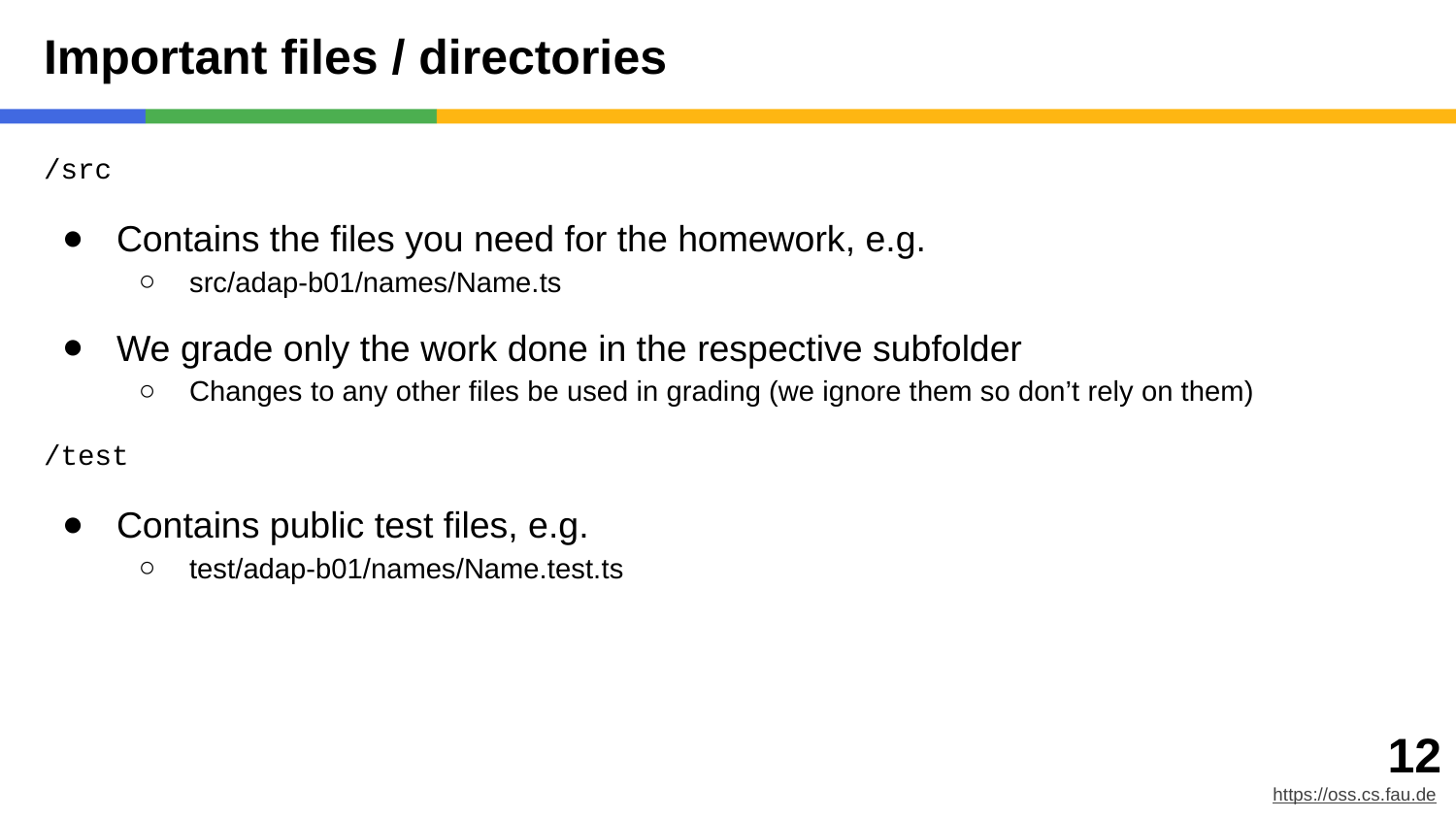

# Important files / directories
/src
Contains the files you need for the homework, e.g.
src/adap-b01/names/Name.ts
We grade only the work done in the respective subfolder
Changes to any other files be used in grading (we ignore them so don’t rely on them)
/test
Contains public test files, e.g.
test/adap-b01/names/Name.test.ts
12
https://oss.cs.fau.de